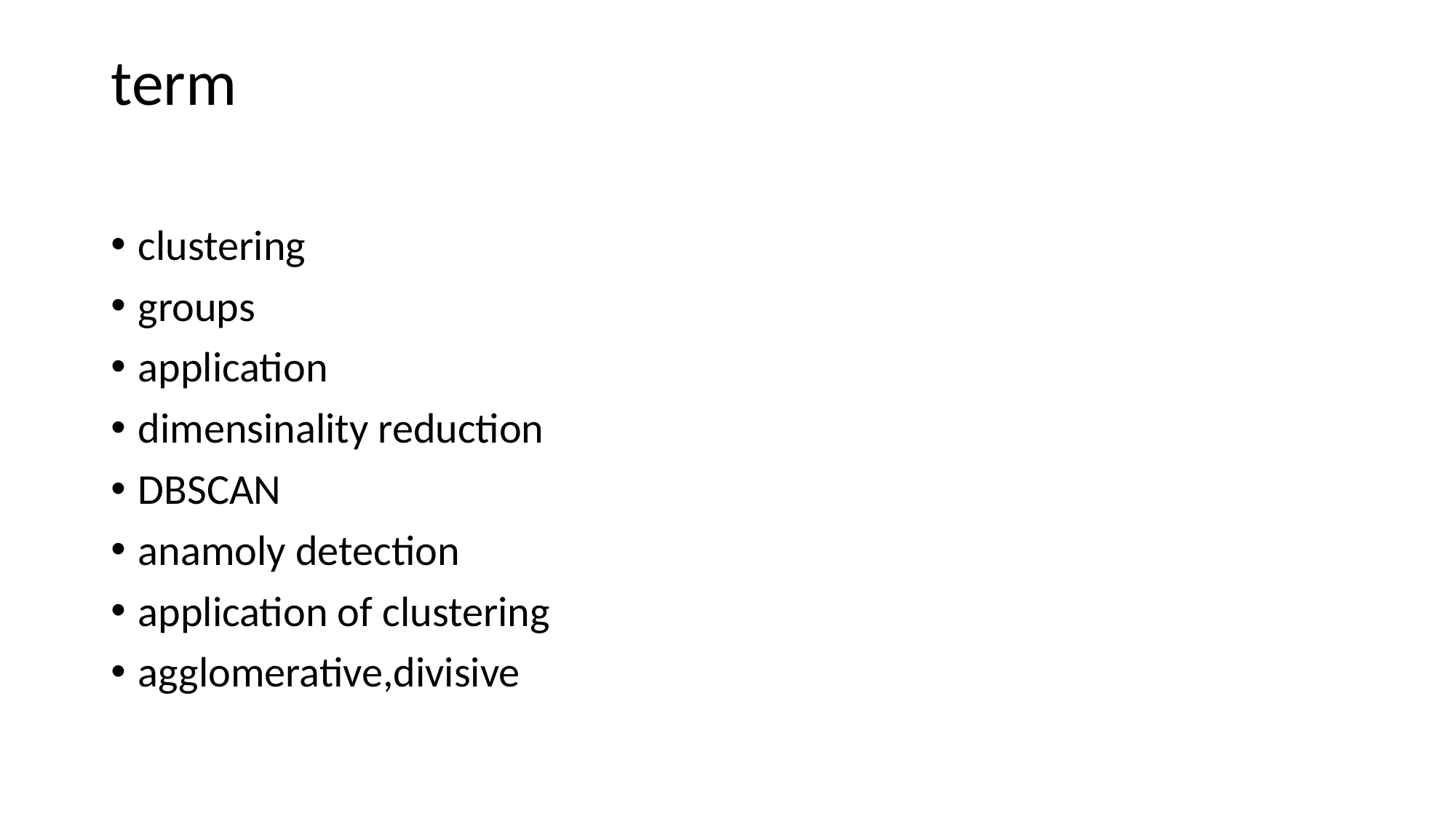

# term
clustering
groups
application
dimensinality reduction
DBSCAN
anamoly detection
application of clustering
agglomerative,divisive